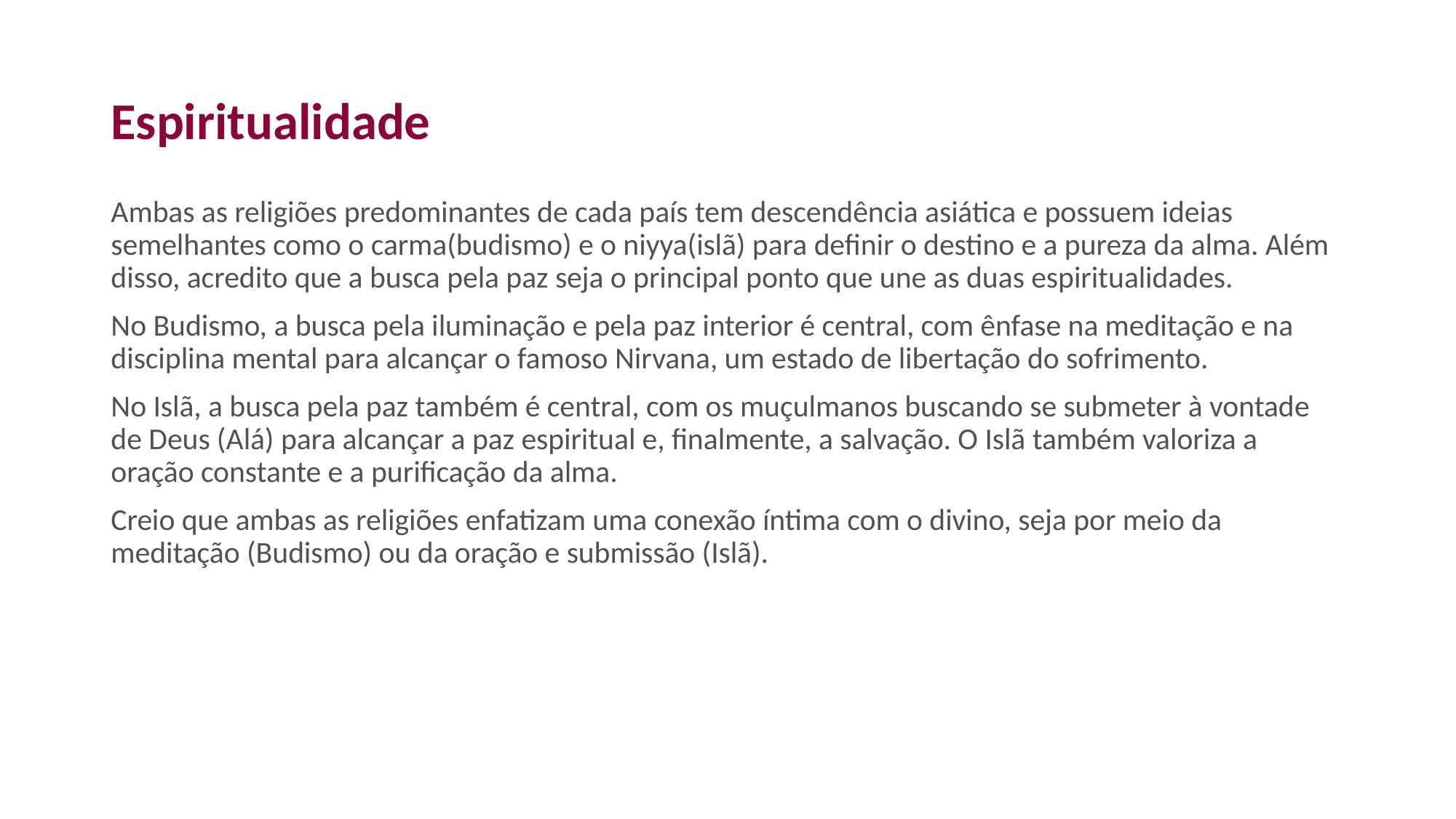

# Espiritualidade
Ambas as religiões predominantes de cada país tem descendência asiática e possuem ideias semelhantes como o carma(budismo) e o niyya(islã) para definir o destino e a pureza da alma. Além disso, acredito que a busca pela paz seja o principal ponto que une as duas espiritualidades.
No Budismo, a busca pela iluminação e pela paz interior é central, com ênfase na meditação e na disciplina mental para alcançar o famoso Nirvana, um estado de libertação do sofrimento.
No Islã, a busca pela paz também é central, com os muçulmanos buscando se submeter à vontade de Deus (Alá) para alcançar a paz espiritual e, finalmente, a salvação. O Islã também valoriza a oração constante e a purificação da alma.
Creio que ambas as religiões enfatizam uma conexão íntima com o divino, seja por meio da meditação (Budismo) ou da oração e submissão (Islã).